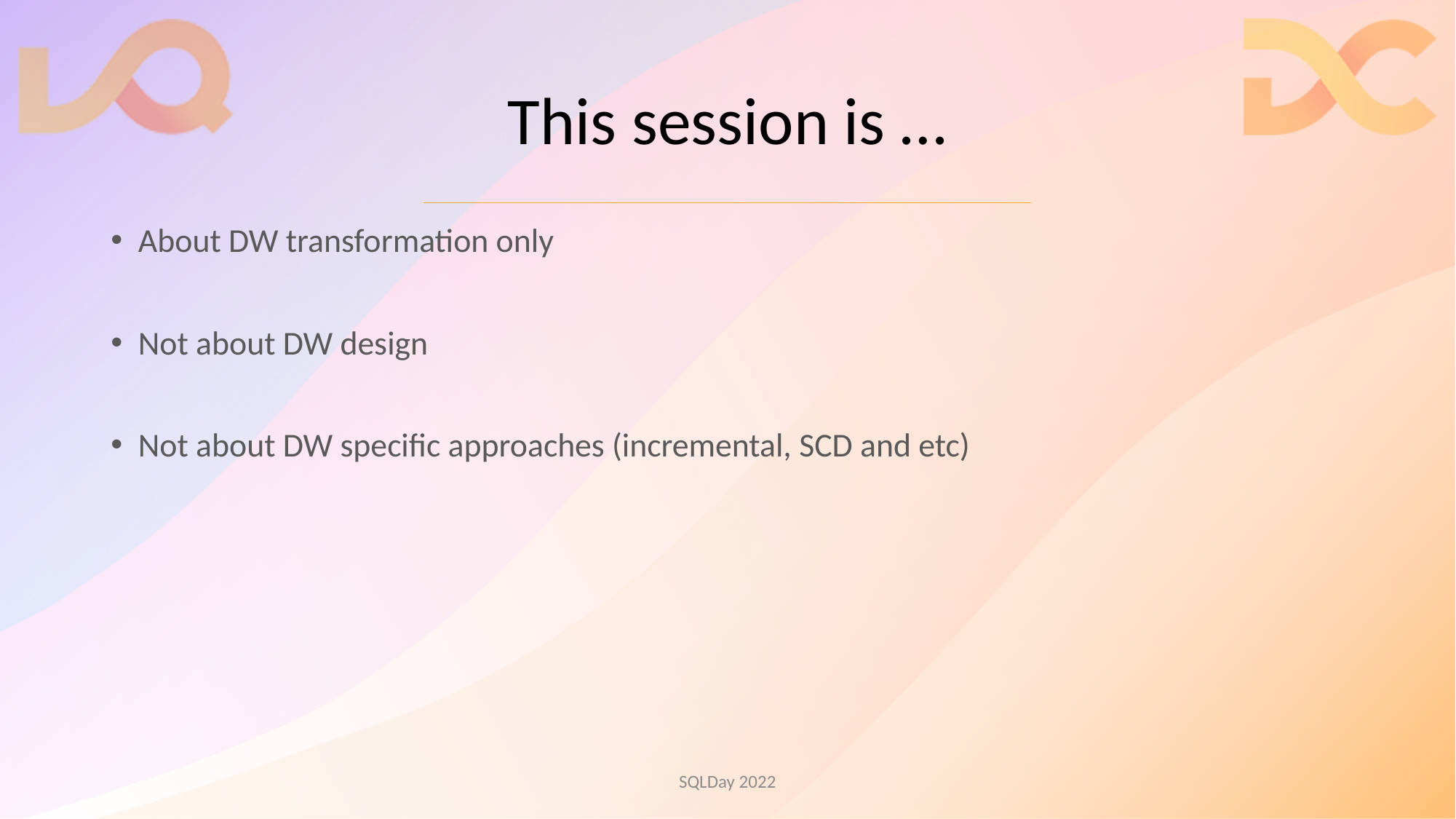

# This session is …
About DW transformation only

Not about DW design

Not about DW specific approaches (incremental, SCD and etc)

SQLDay 2022